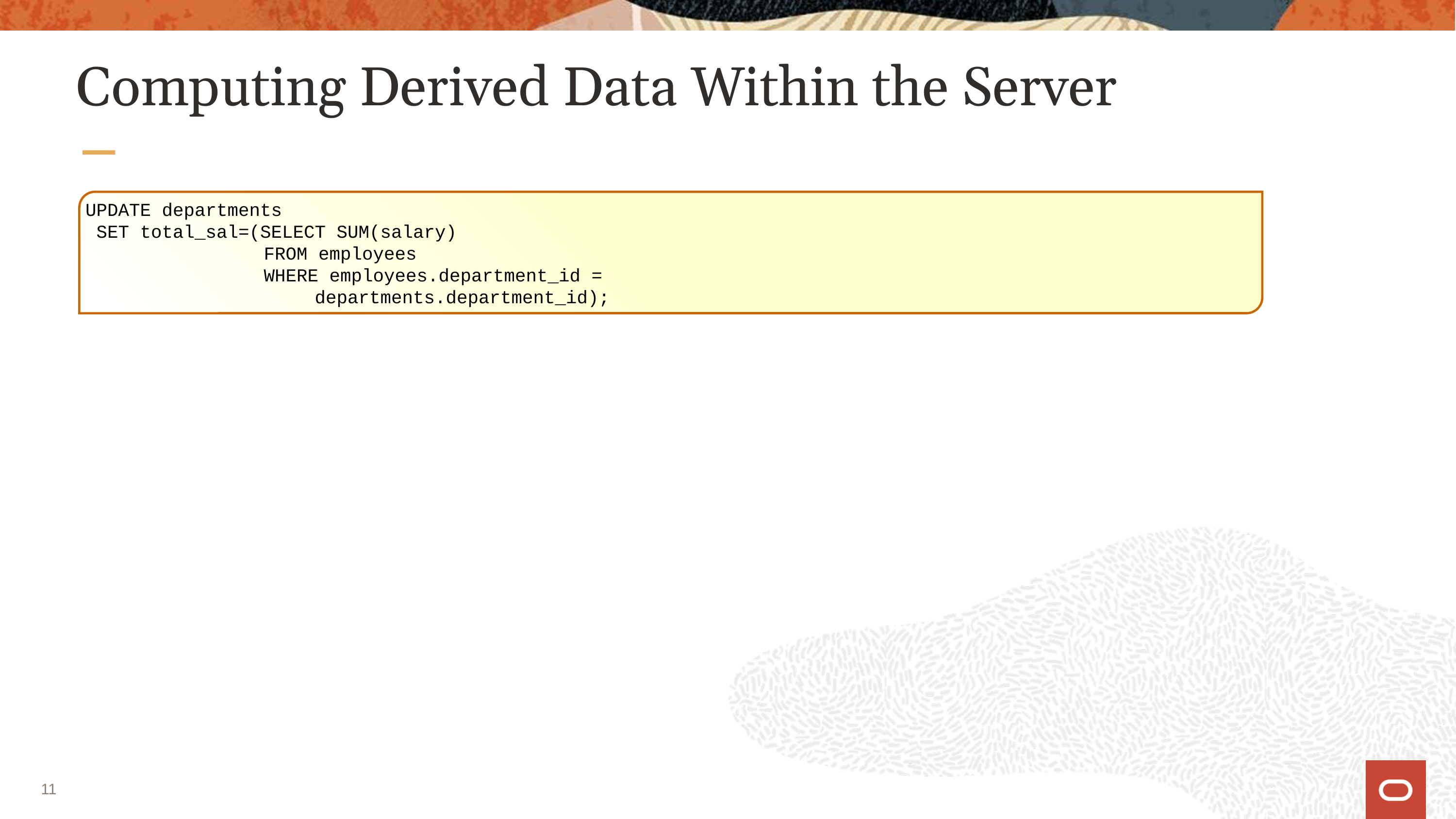

# Computing Derived Data Within the Server
UPDATE departments
 SET total_sal=(SELECT SUM(salary)
    		   FROM employees
   		   WHERE employees.department_id =
                     departments.department_id);